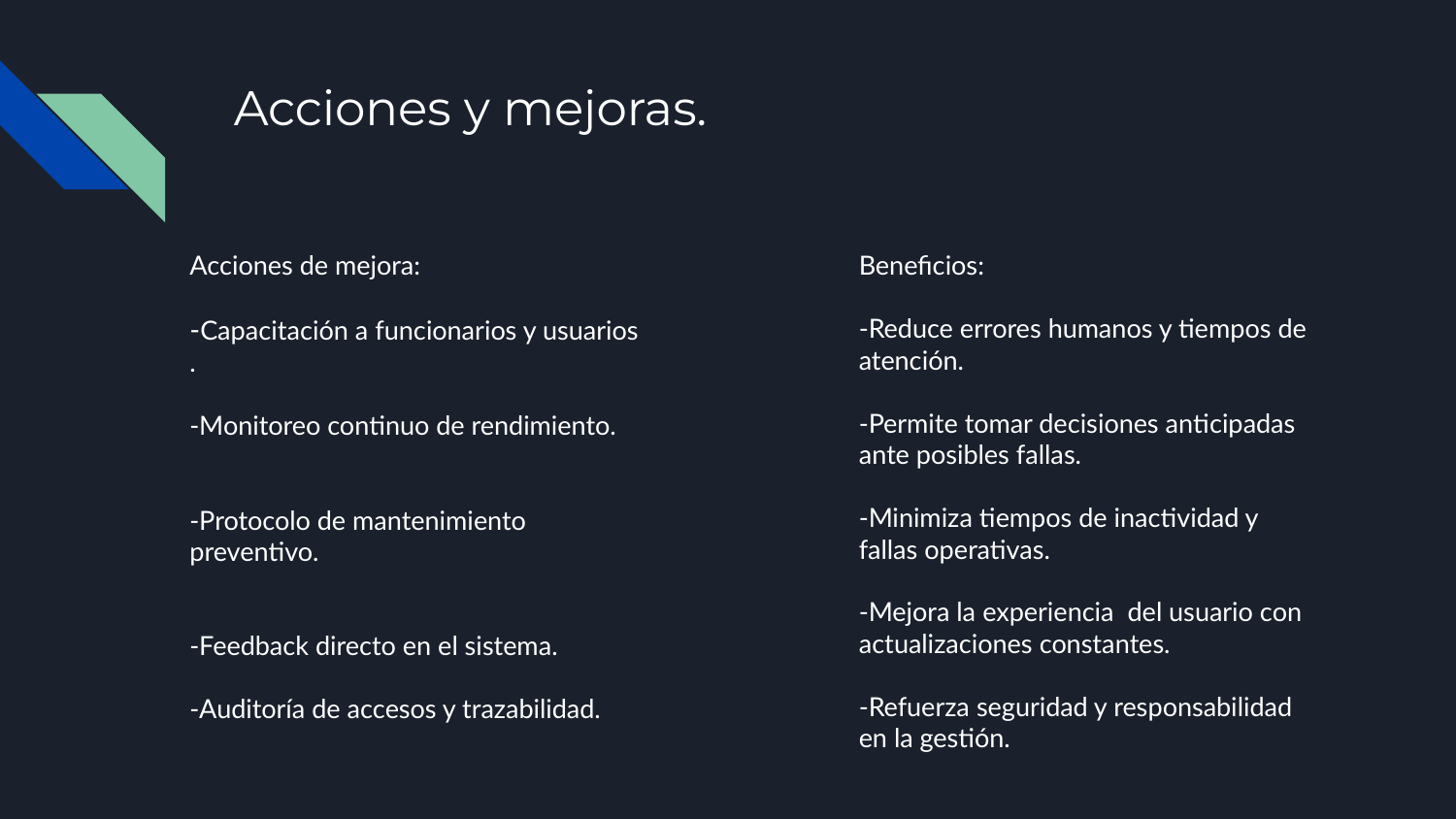

|  |
| --- |
# Acciones y mejoras.
|  |
| --- |
Acciones de mejora:

-Capacitación a funcionarios y usuarios
.

-Monitoreo continuo de rendimiento.

-Protocolo de mantenimiento preventivo.

-Feedback directo en el sistema.

-Auditoría de accesos y trazabilidad.
Beneficios:

-Reduce errores humanos y tiempos de atención.

-Permite tomar decisiones anticipadas ante posibles fallas.

-Minimiza tiempos de inactividad y fallas operativas.

-Mejora la experiencia  del usuario con actualizaciones constantes.

-Refuerza seguridad y responsabilidad en la gestión.